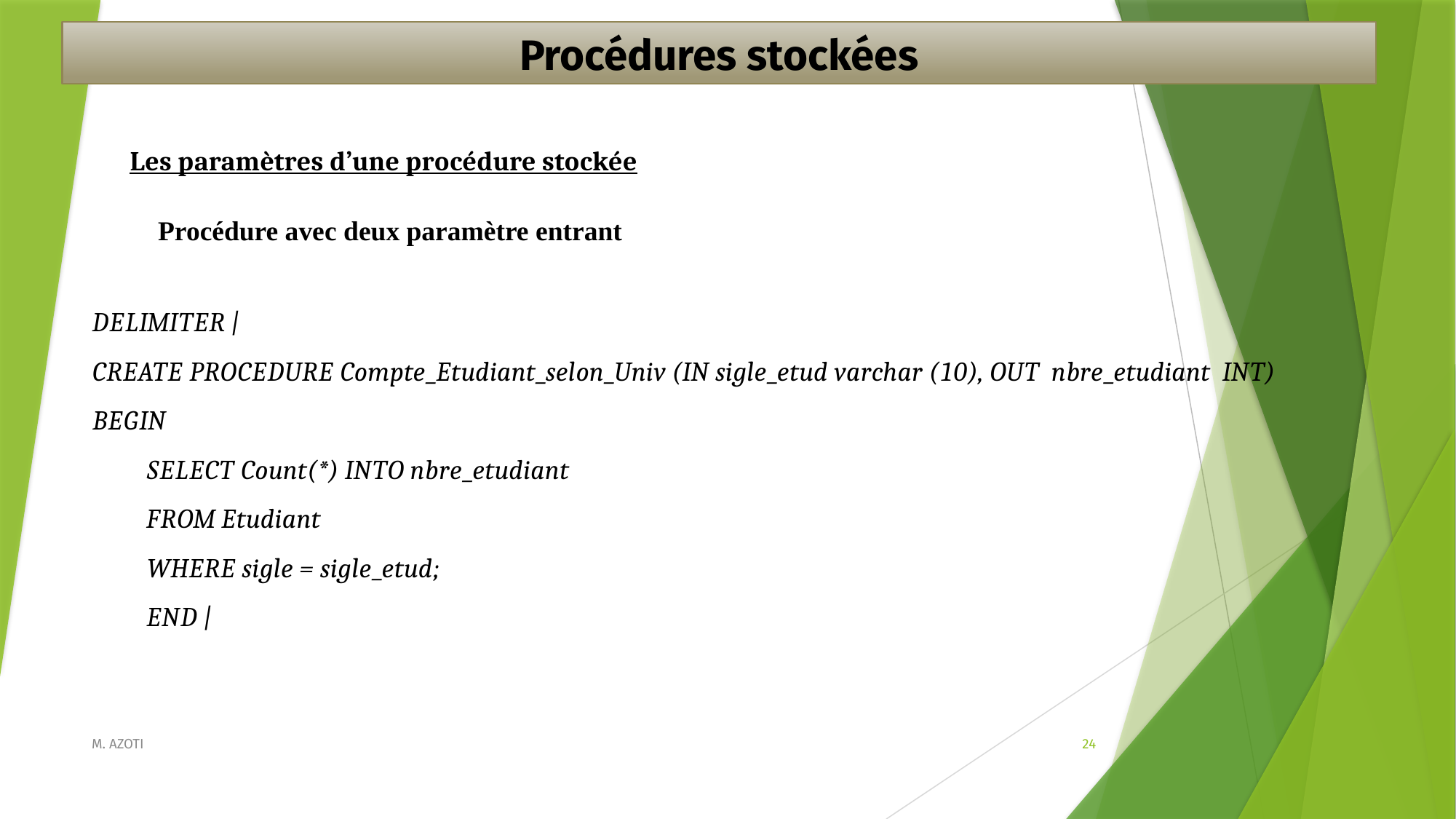

Procédures stockées
Les paramètres d’une procédure stockée

Procédure avec deux paramètre entrant
DELIMITER |
CREATE PROCEDURE Compte_Etudiant_selon_Univ (IN sigle_etud varchar (10), OUT  nbre_etudiant  INT)
BEGIN
SELECT Count(*) INTO nbre_etudiant
FROM Etudiant
WHERE sigle = sigle_etud;
END |
M. AZOTI
24